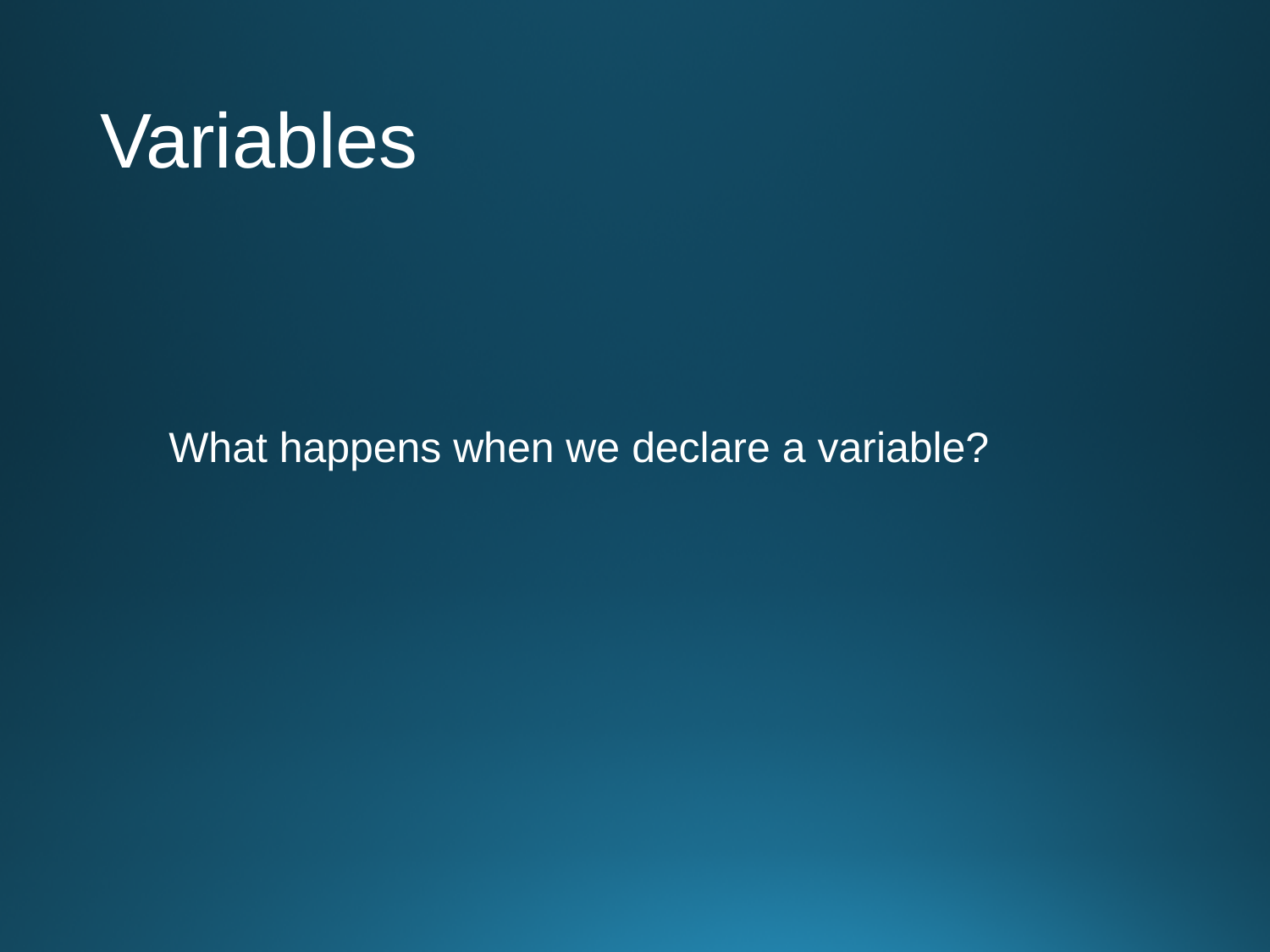

# Variables
What happens when we declare a variable?